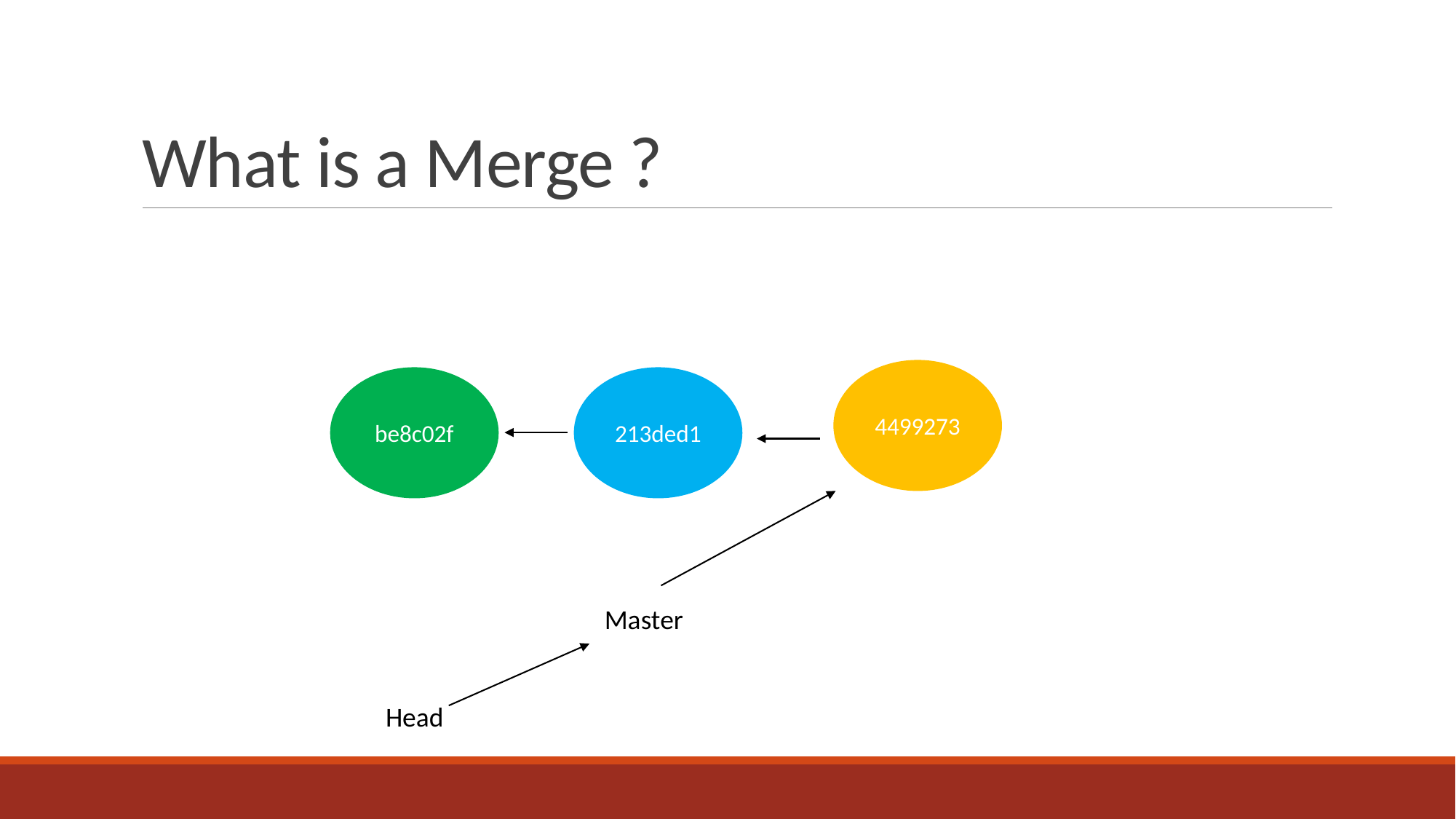

# What is a Merge ?
4499273
be8c02f
213ded1
Master
Head